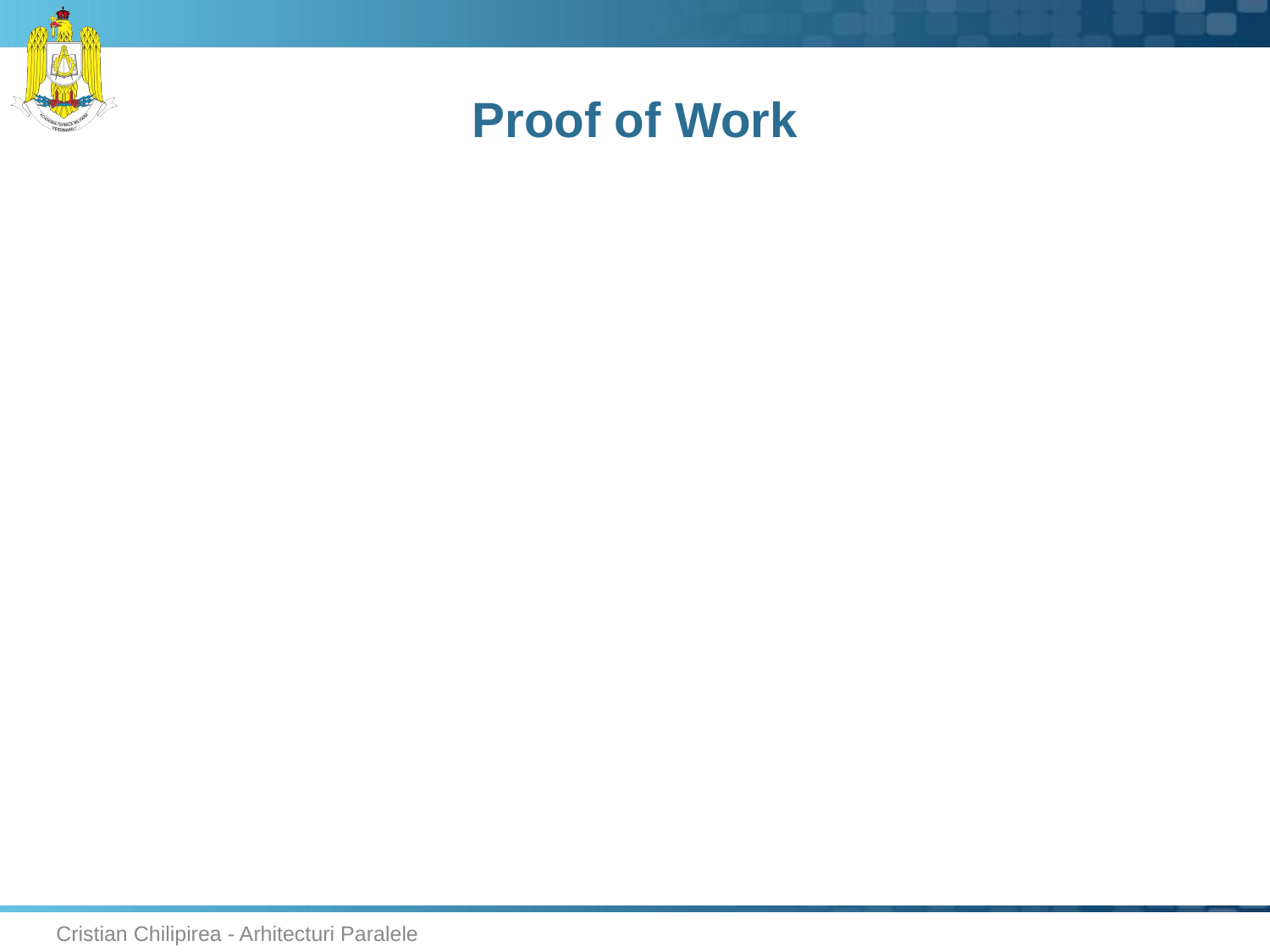

# Proof of Work

Cristian Chilipirea - Arhitecturi Paralele